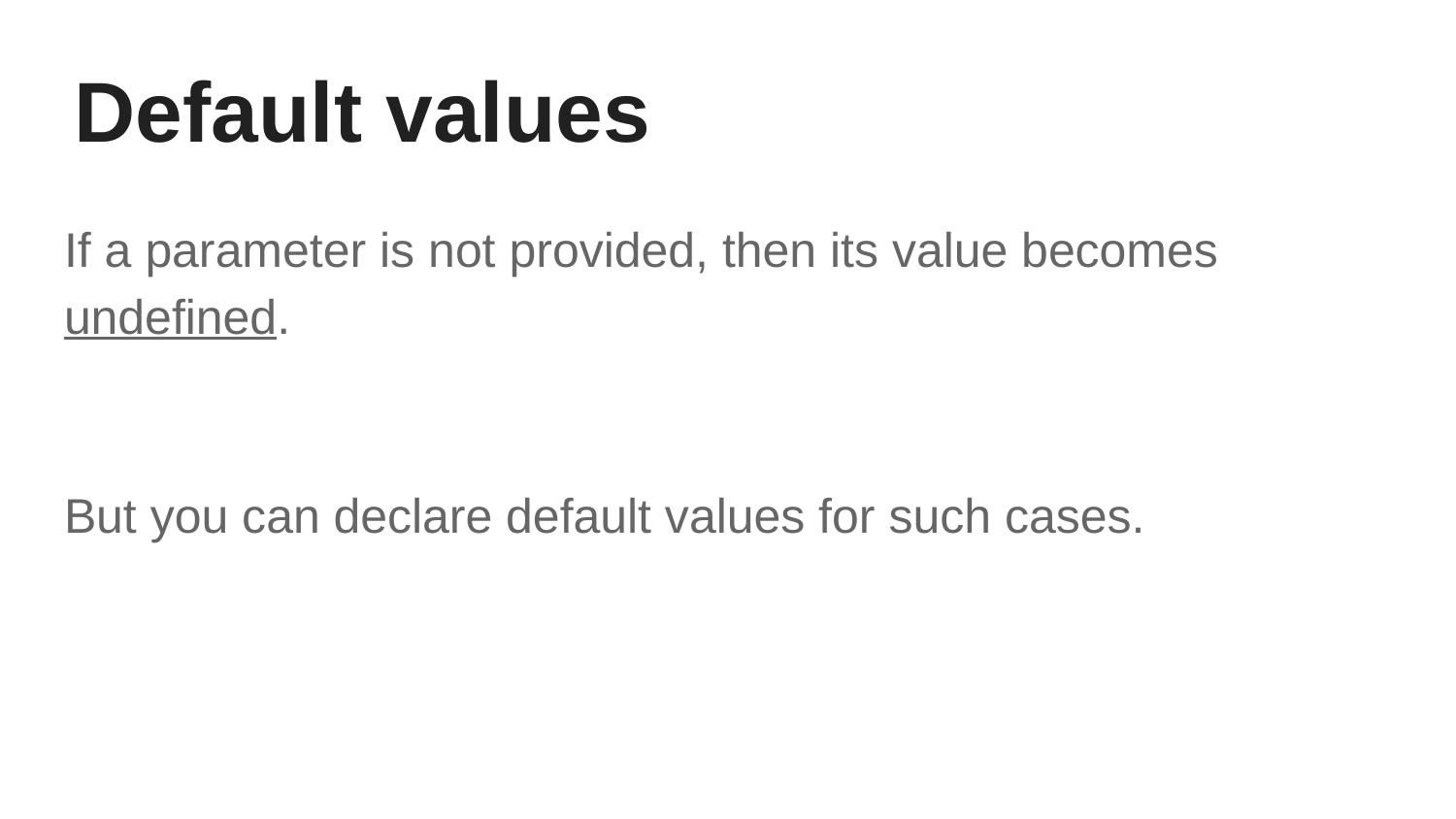

# Default values
If a parameter is not provided, then its value becomes undefined.

But you can declare default values for such cases.